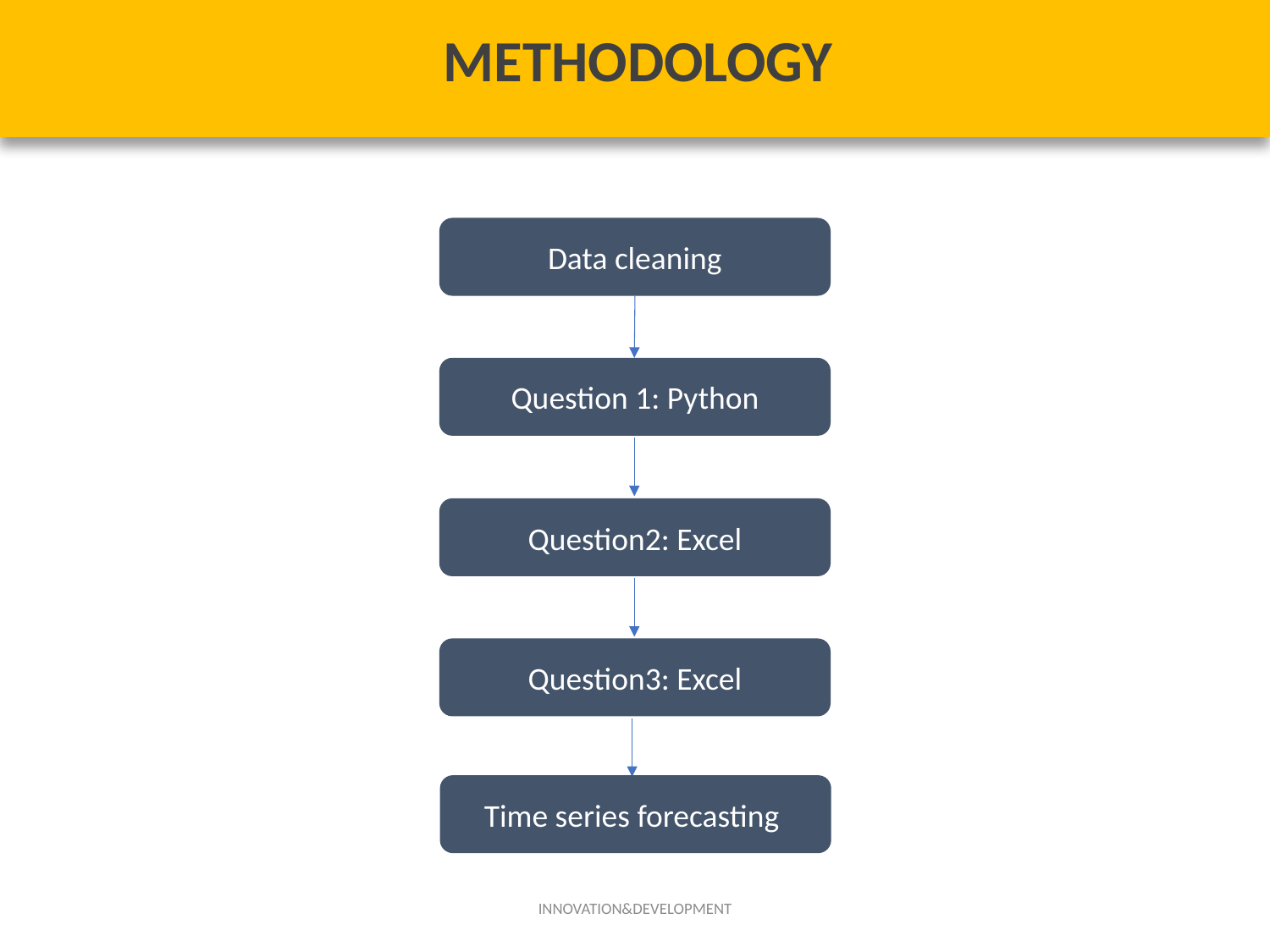

# METHODOLOGY
Data cleaning
Question 1: Python
Question2: Excel
Question3: Excel
Time series forecasting
INNOVATION&DEVELOPMENT